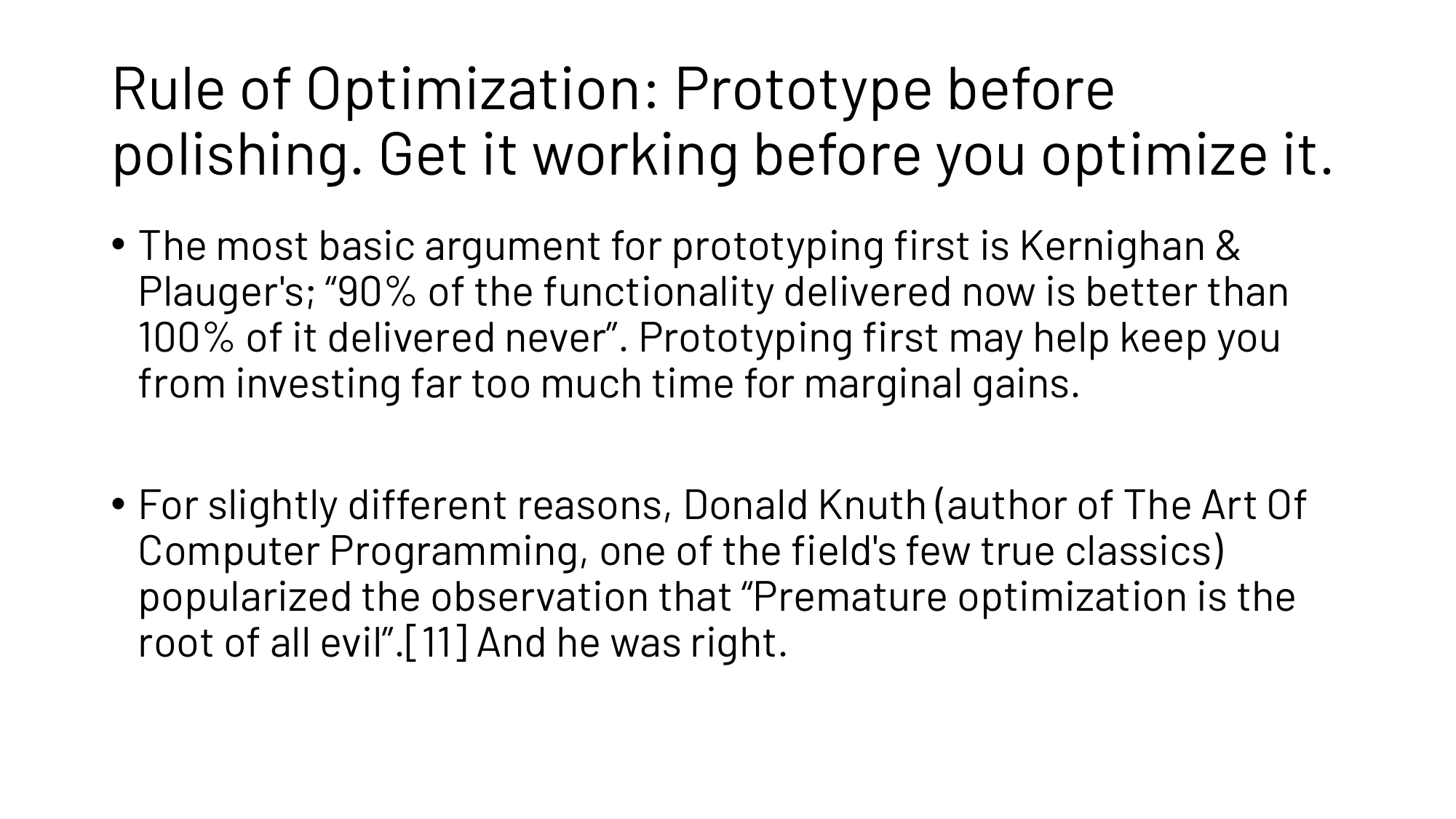

# Rule of Optimization: Prototype before polishing. Get it working before you optimize it.
The most basic argument for prototyping first is Kernighan & Plauger's; “90% of the functionality delivered now is better than 100% of it delivered never”. Prototyping first may help keep you from investing far too much time for marginal gains.

For slightly different reasons, Donald Knuth (author of The Art Of Computer Programming, one of the field's few true classics) popularized the observation that “Premature optimization is the root of all evil”.[11] And he was right.